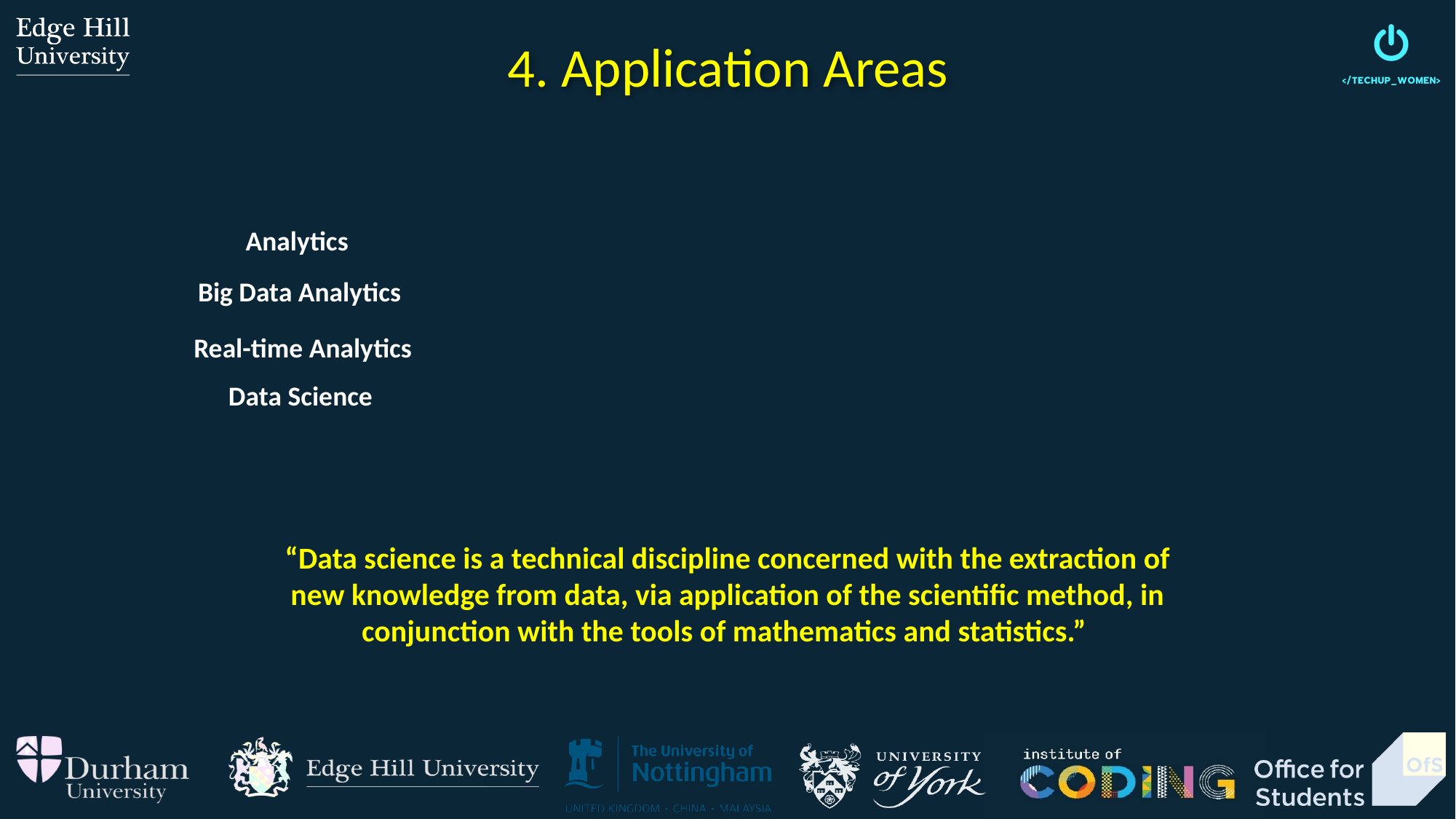

4. Application Areas
Analytics
Big Data Analytics
Real-time Analytics
Data Science
“Data science is a technical discipline concerned with the extraction of new knowledge from data, via application of the scientific method, in conjunction with the tools of mathematics and statistics.”